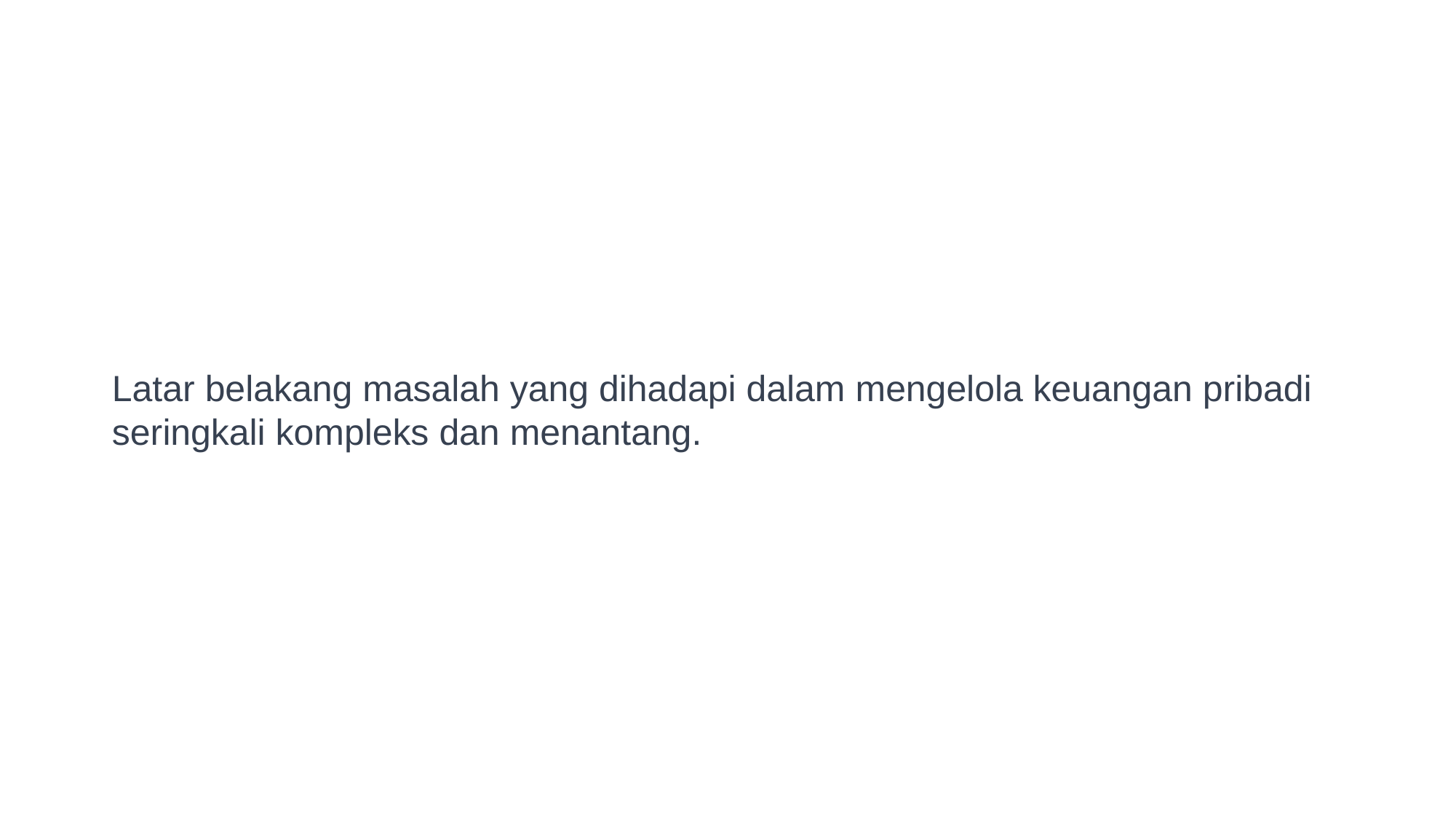

Latar belakang masalah yang dihadapi dalam mengelola keuangan pribadi seringkali kompleks dan menantang.